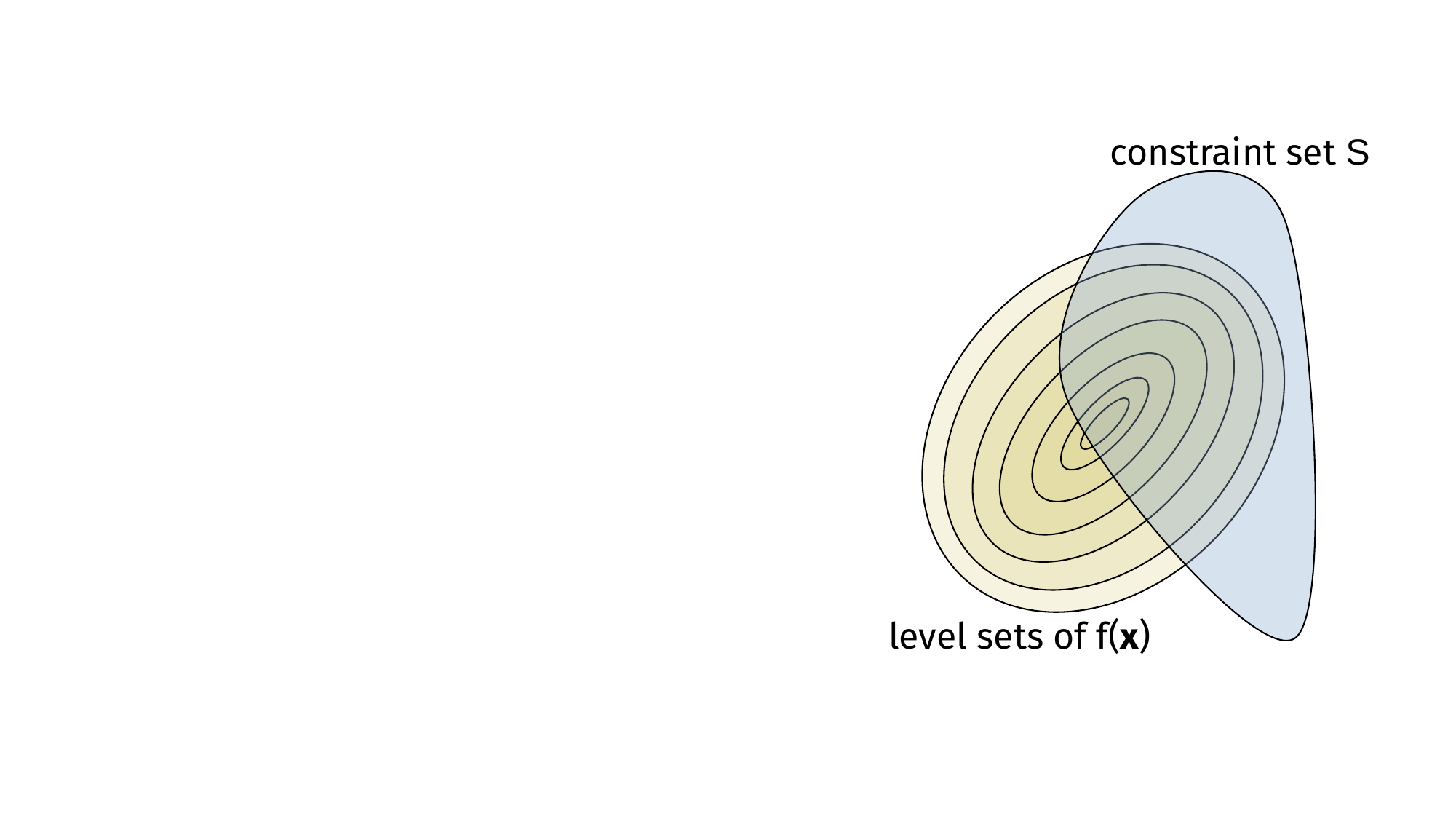

constraint set S

level sets of f(x)